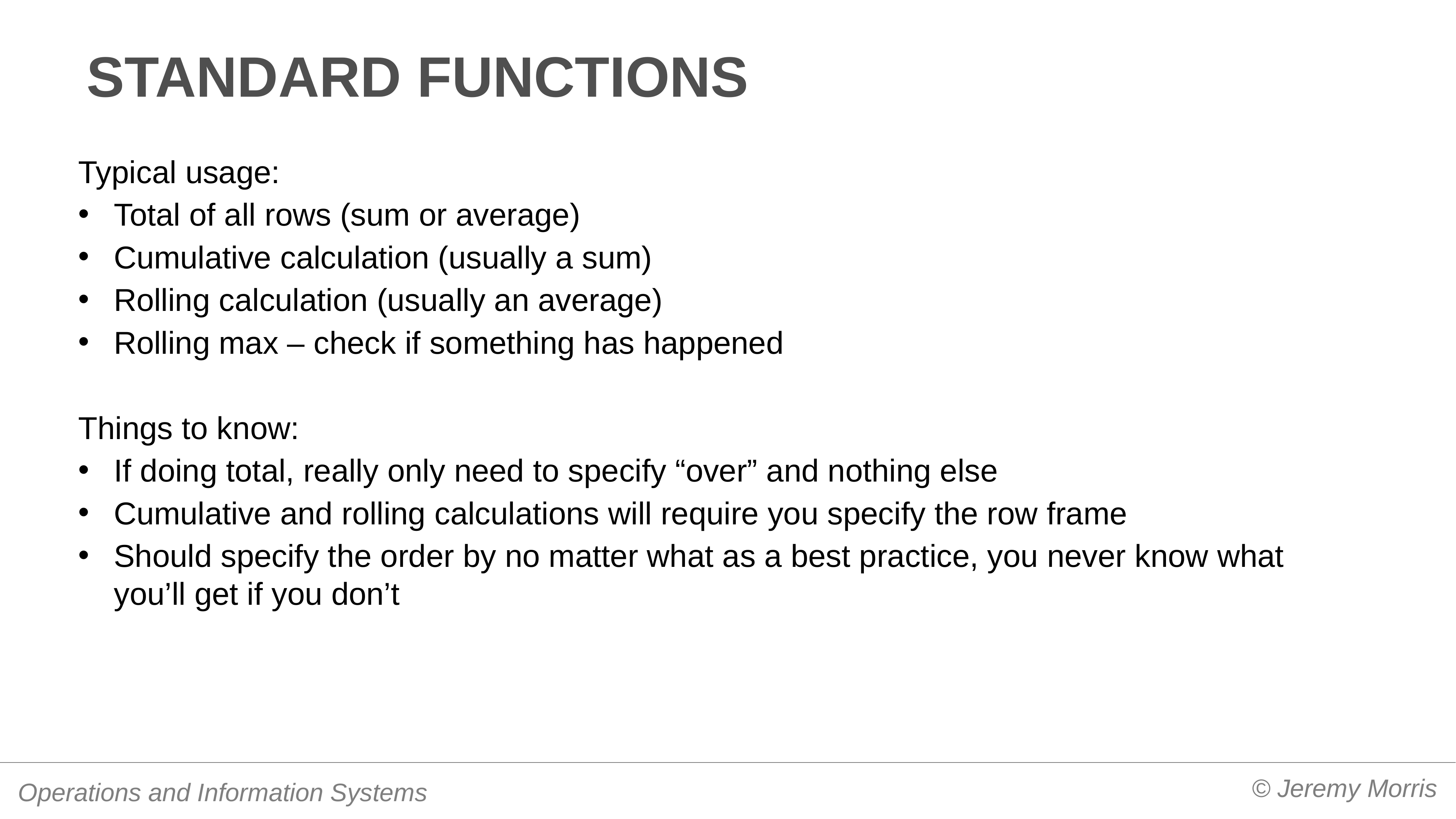

# Standard functions
Typical usage:
Total of all rows (sum or average)
Cumulative calculation (usually a sum)
Rolling calculation (usually an average)
Rolling max – check if something has happened

Things to know:
If doing total, really only need to specify “over” and nothing else
Cumulative and rolling calculations will require you specify the row frame
Should specify the order by no matter what as a best practice, you never know what you’ll get if you don’t